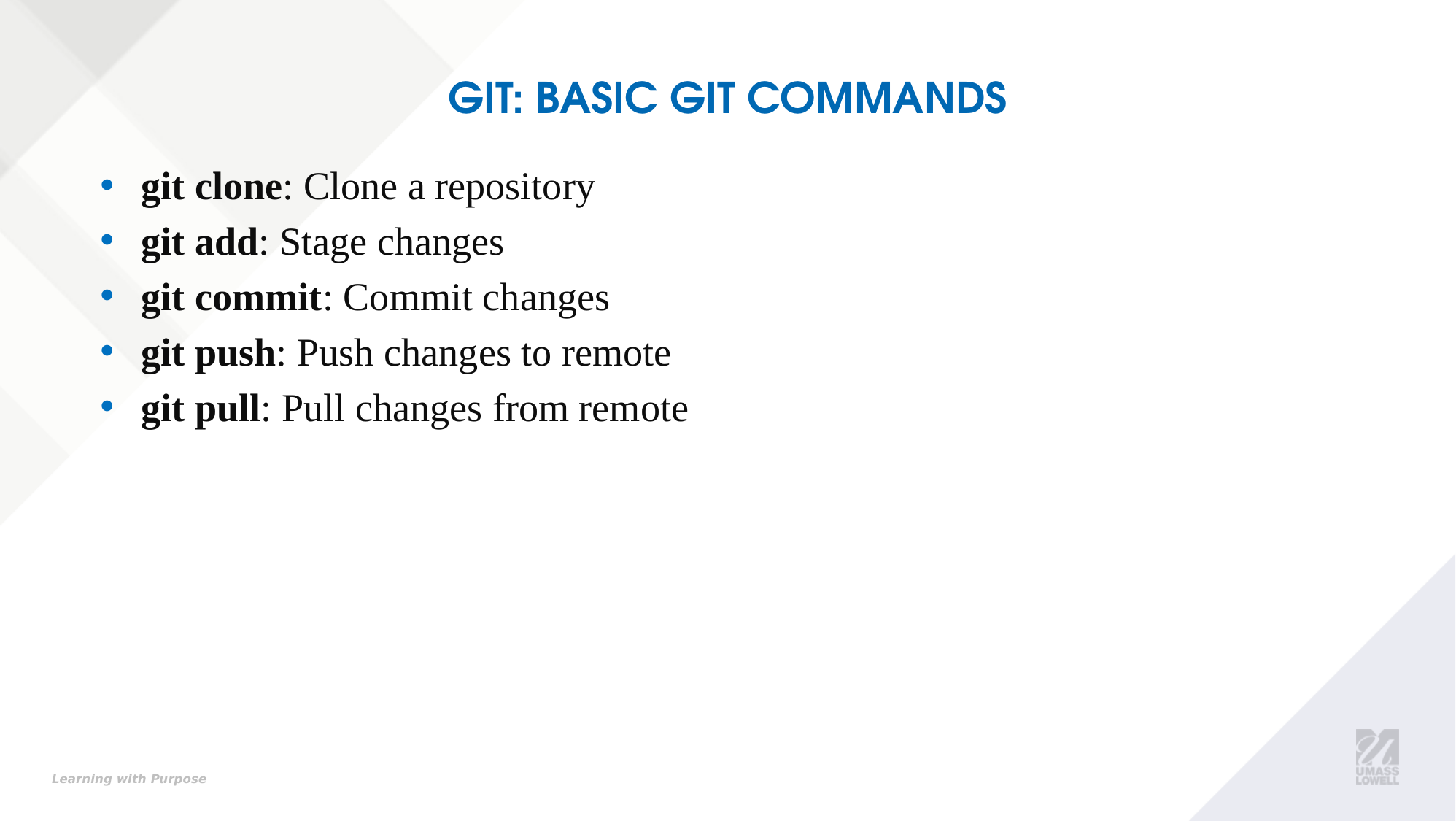

# Git: Basic Git Commands
git clone: Clone a repository
git add: Stage changes
git commit: Commit changes
git push: Push changes to remote
git pull: Pull changes from remote